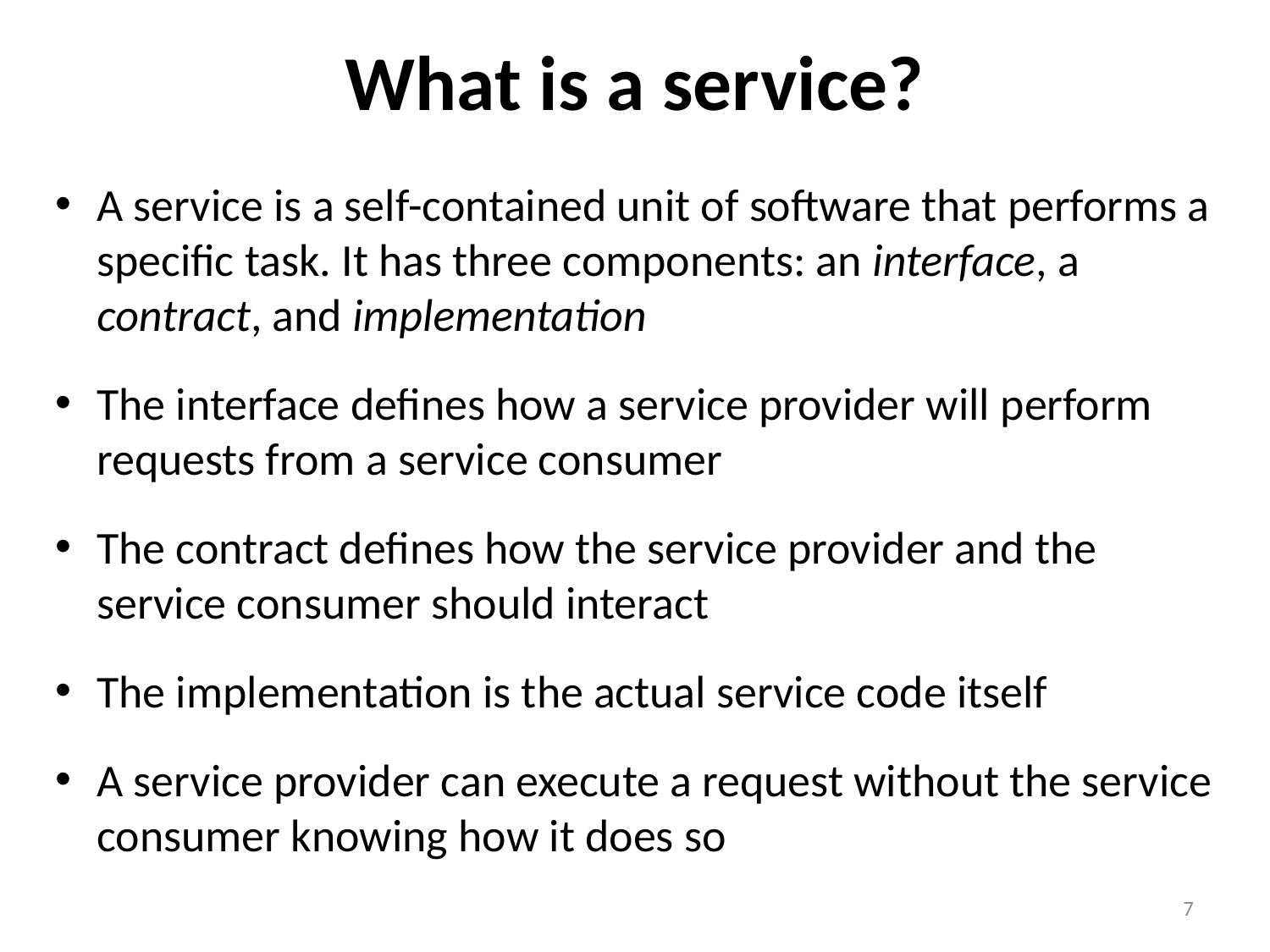

# What is a service?
A service is a self-contained unit of software that performs a specific task. It has three components: an interface, a contract, and implementation
The interface defines how a service provider will perform requests from a service consumer
The contract defines how the service provider and the service consumer should interact
The implementation is the actual service code itself
A service provider can execute a request without the service consumer knowing how it does so
7